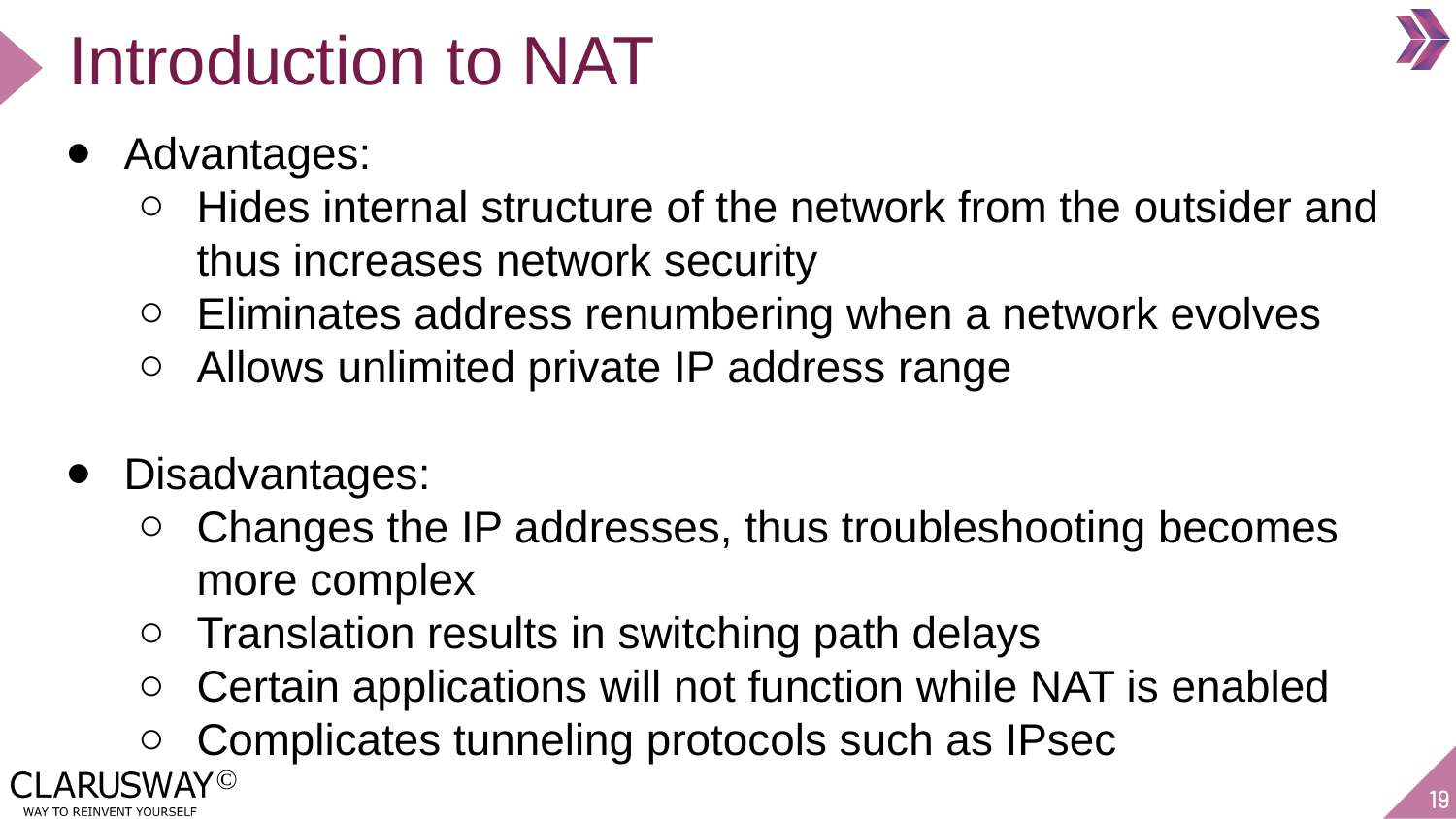

# Introduction to NAT
Advantages:
Hides internal structure of the network from the outsider and thus increases network security
Eliminates address renumbering when a network evolves
Allows unlimited private IP address range

Disadvantages:
Changes the IP addresses, thus troubleshooting becomes more complex
Translation results in switching path delays
Certain applications will not function while NAT is enabled
Complicates tunneling protocols such as IPsec
19